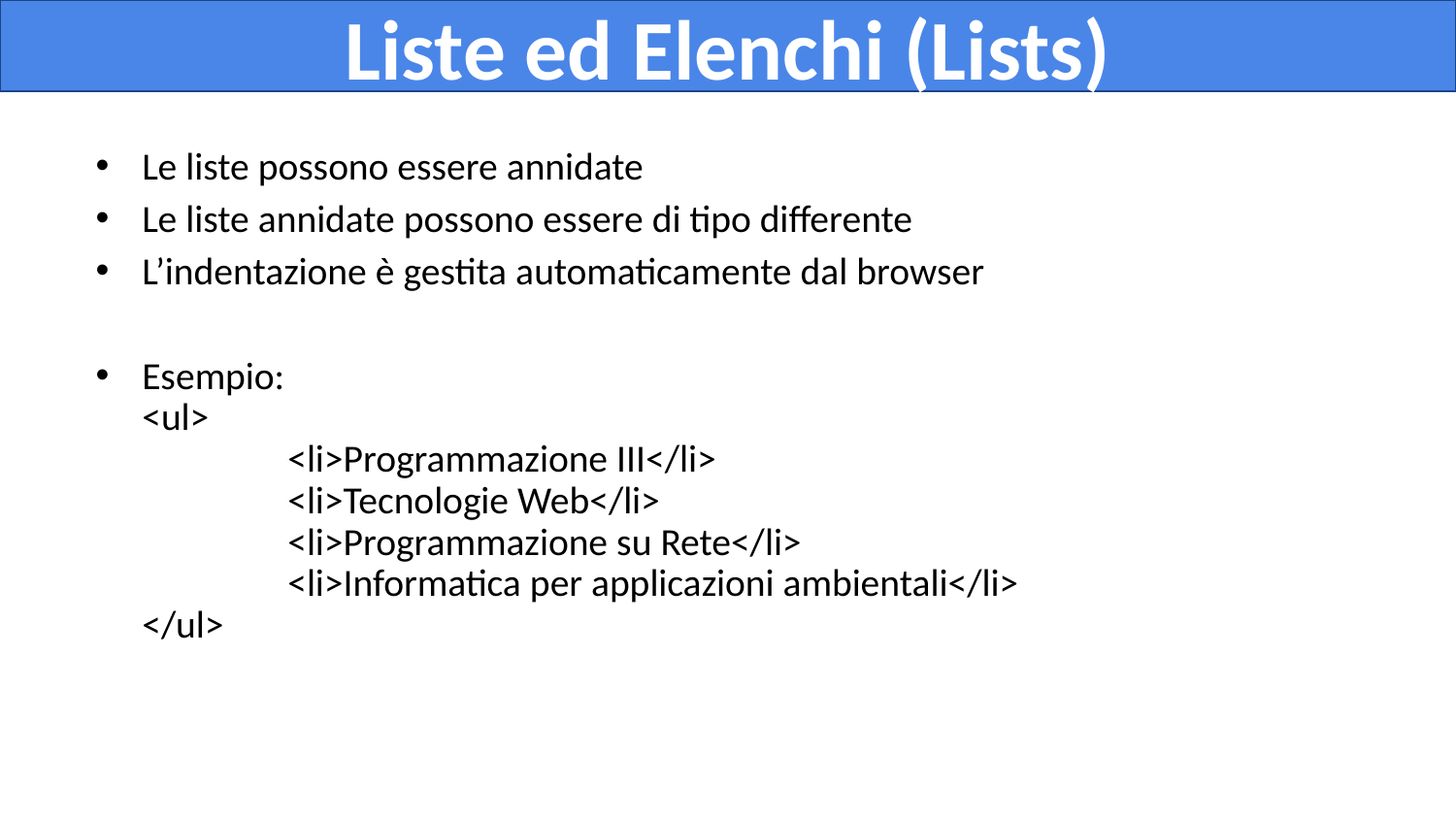

Liste ed Elenchi (Lists)
Le liste possono essere annidate
Le liste annidate possono essere di tipo differente
L’indentazione è gestita automaticamente dal browser

Esempio:
<ul>
	<li>Programmazione III</li>
	<li>Tecnologie Web</li>
	<li>Programmazione su Rete</li>
	<li>Informatica per applicazioni ambientali</li>
</ul>